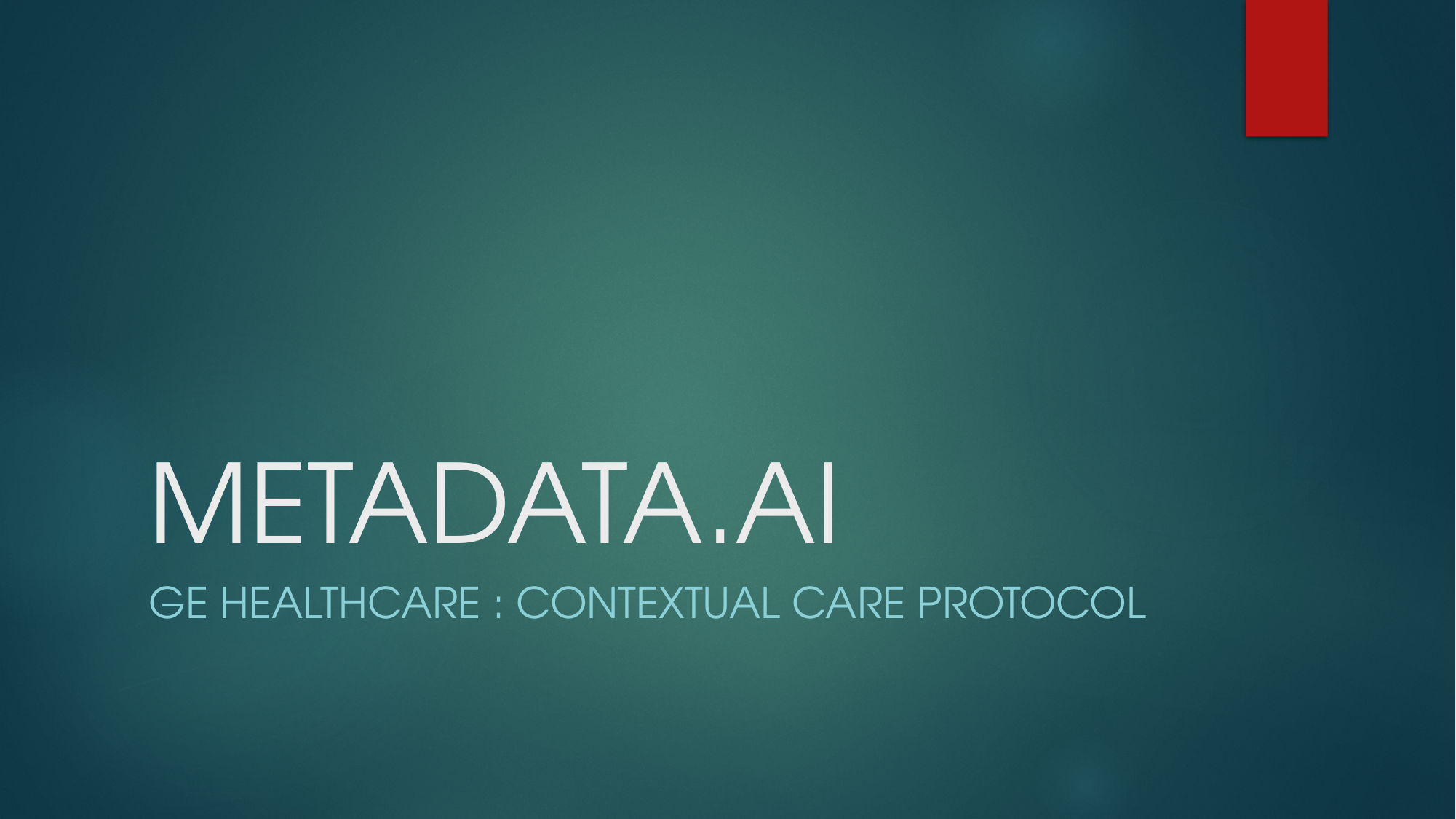

# METADATA.AI
GE HealthCARE : CONTEXTUAL CARE PROTOCOL